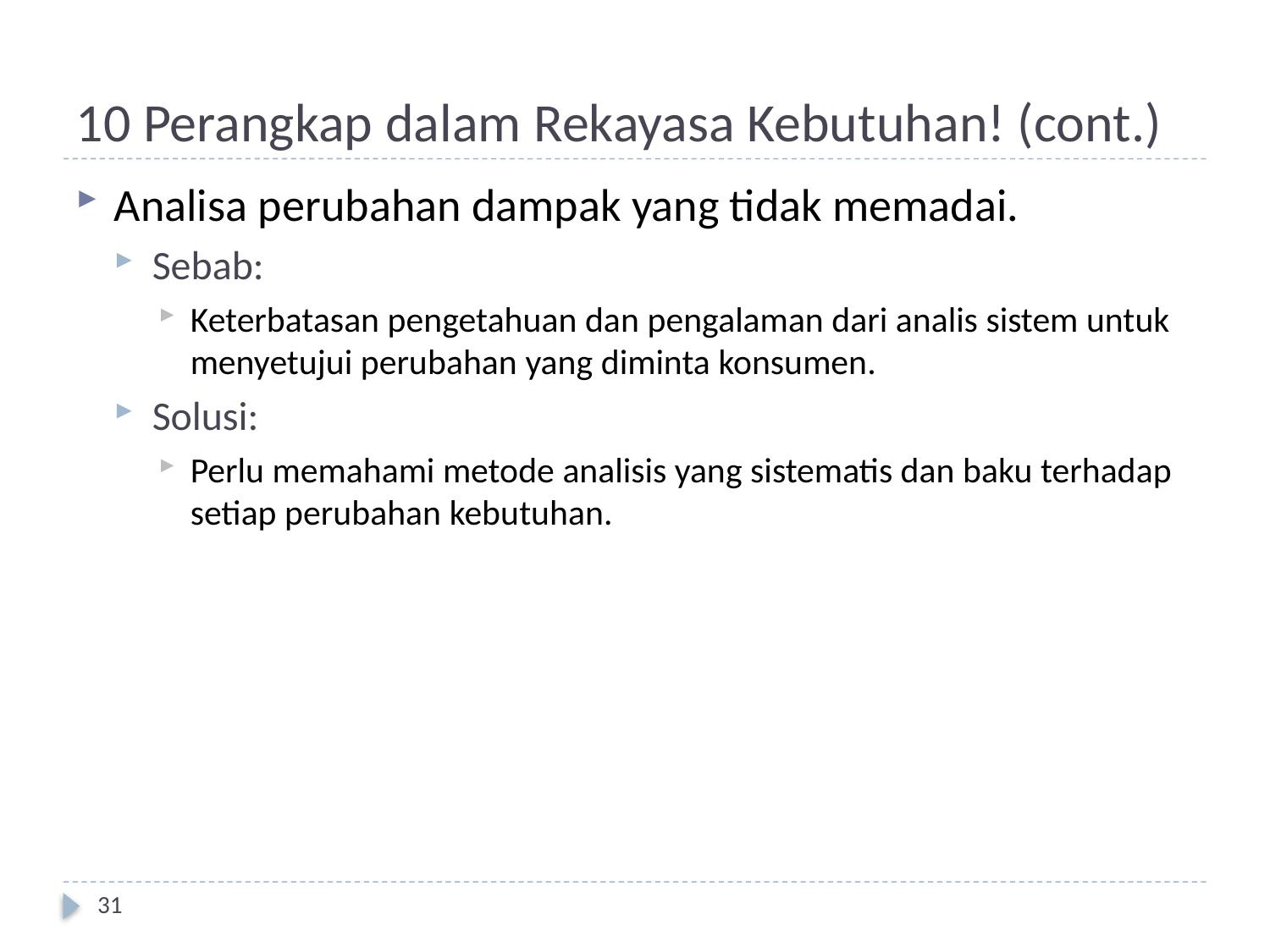

# 10 Perangkap dalam Rekayasa Kebutuhan! (cont.)
Analisa perubahan dampak yang tidak memadai.
Sebab:
Keterbatasan pengetahuan dan pengalaman dari analis sistem untuk menyetujui perubahan yang diminta konsumen.
Solusi:
Perlu memahami metode analisis yang sistematis dan baku terhadap setiap perubahan kebutuhan.

31